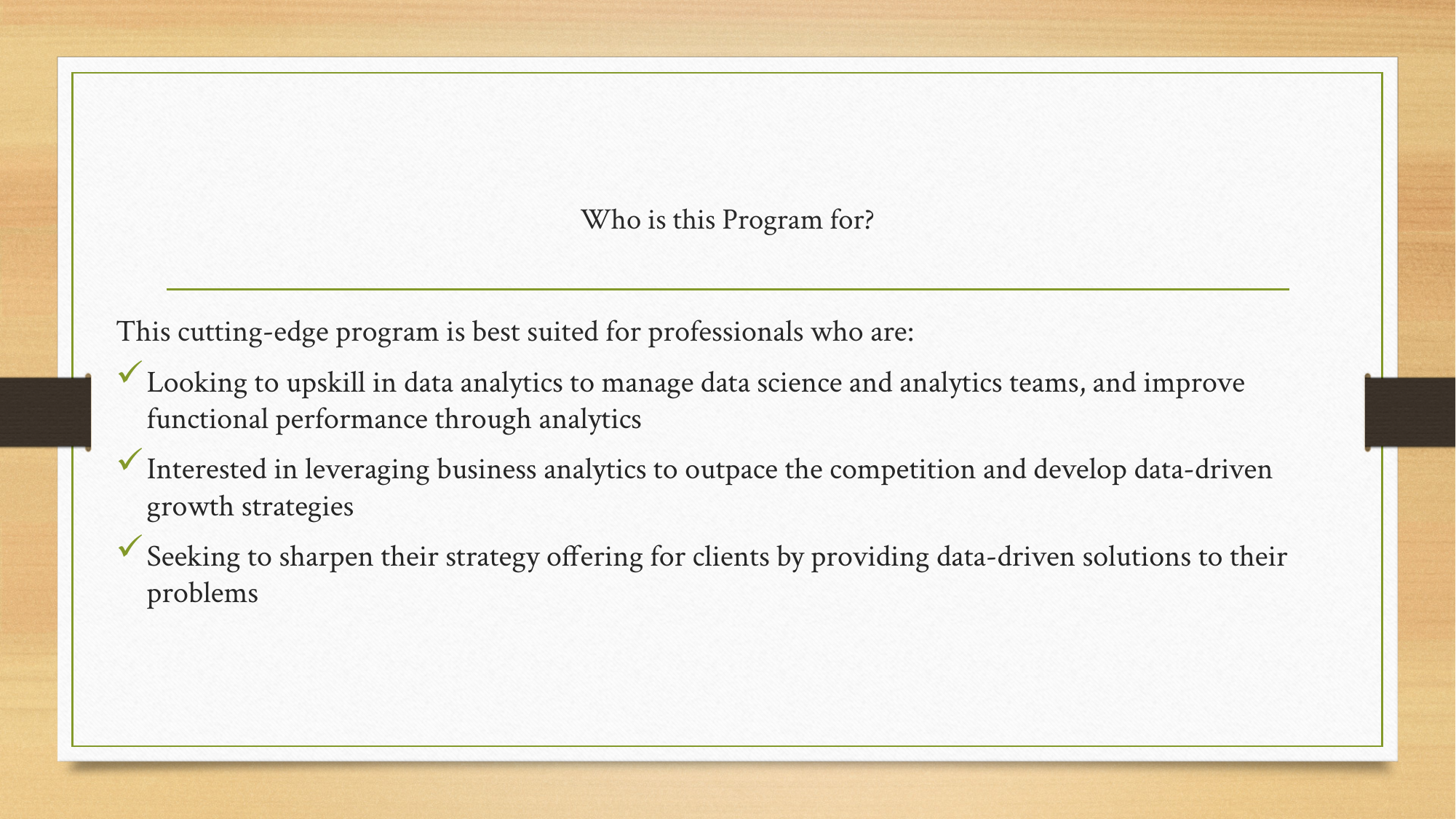

# Who is this Program for?
This cutting-edge program is best suited for professionals who are:
Looking to upskill in data analytics to manage data science and analytics teams, and improve functional performance through analytics
Interested in leveraging business analytics to outpace the competition and develop data-driven growth strategies
Seeking to sharpen their strategy offering for clients by providing data-driven solutions to their problems